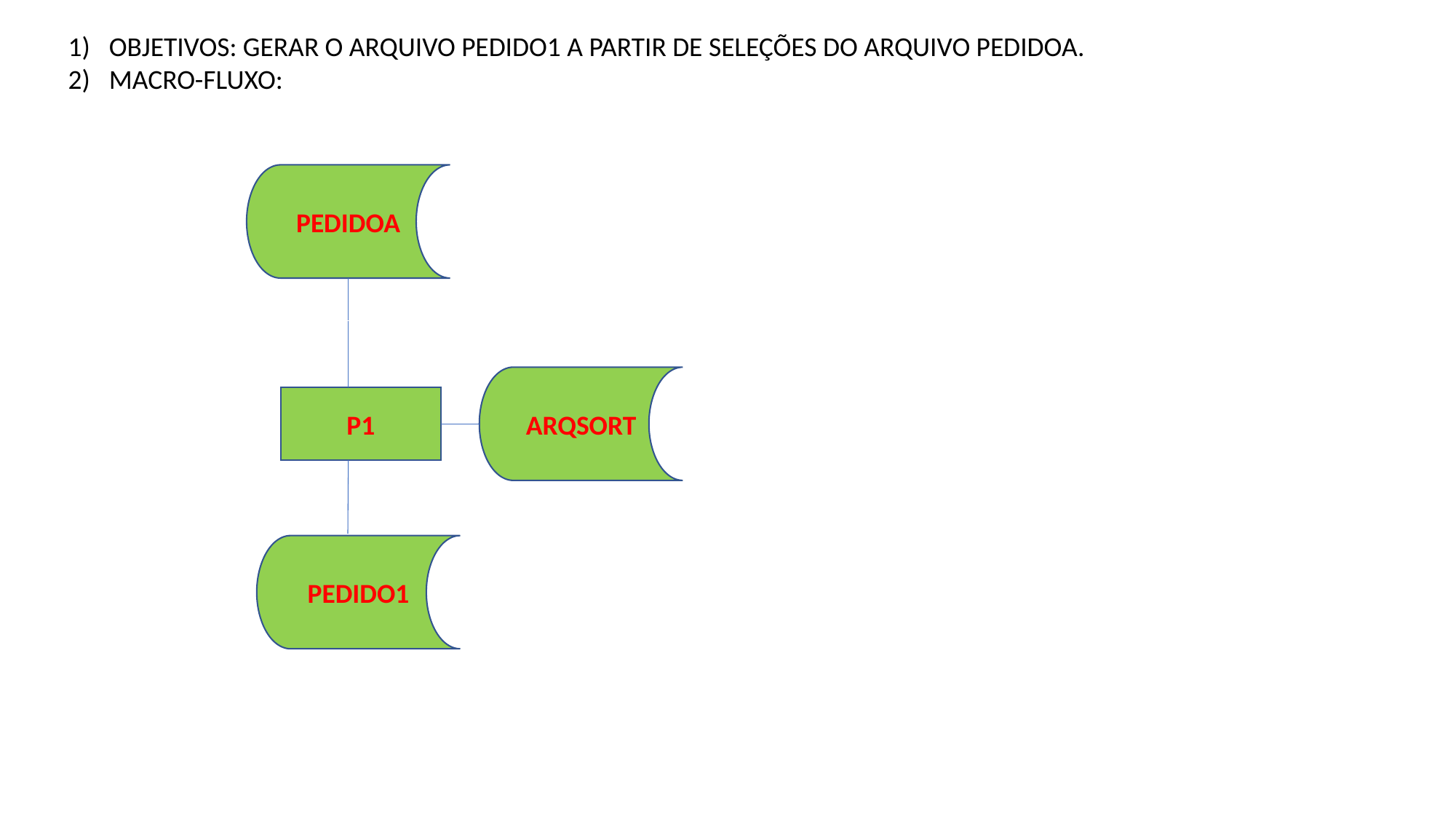

OBJETIVOS: GERAR O ARQUIVO PEDIDO1 A PARTIR DE SELEÇÕES DO ARQUIVO PEDIDOA.
MACRO-FLUXO:
PEDIDOA
ARQSORT
P1
PEDIDO1